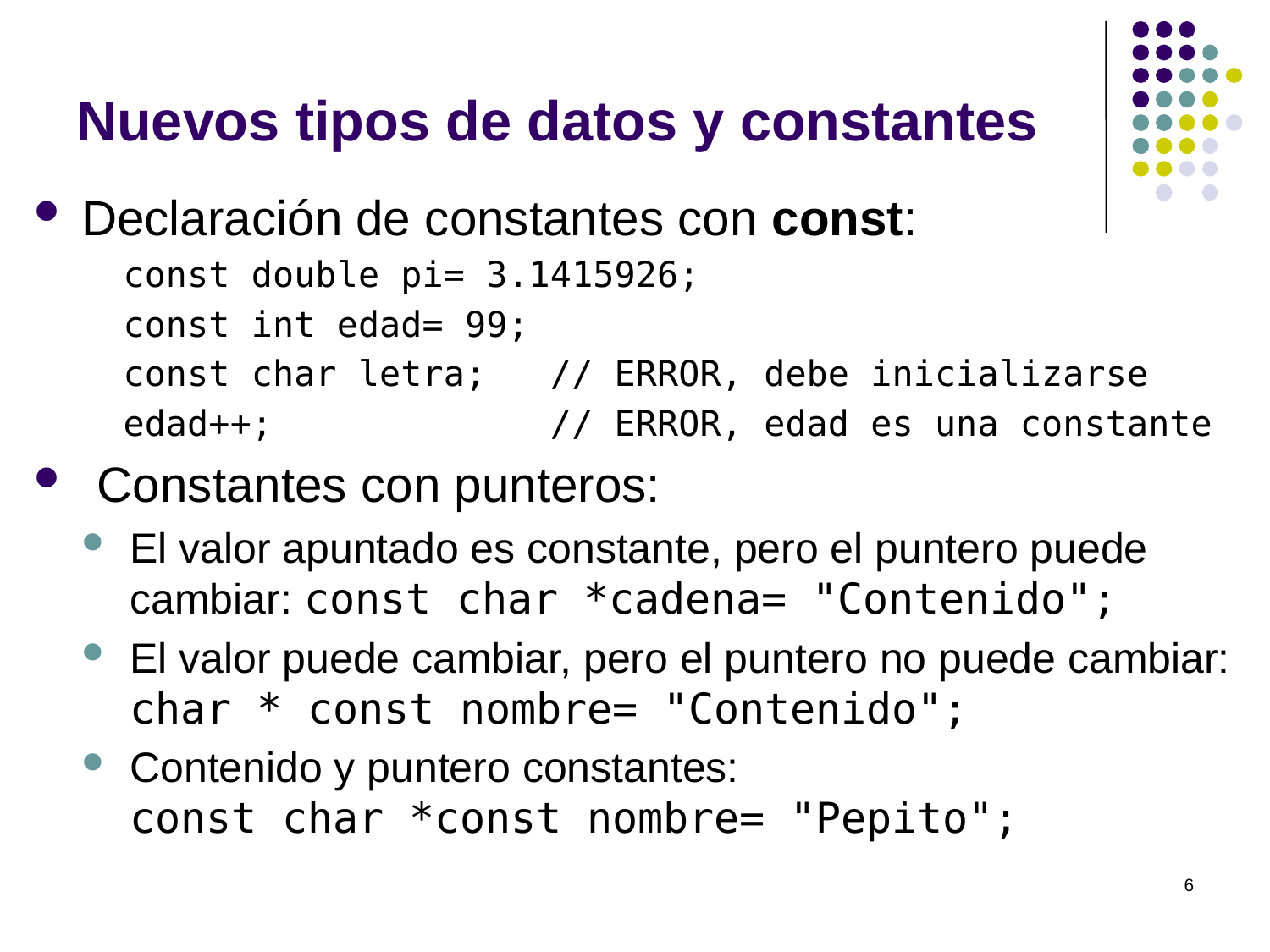

# Nuevos tipos de datos y constantes
Declaración de constantes con const:
const double pi= 3.1415926;
const int edad= 99;
const char letra;   // ERROR, debe inicializarse
edad++;             // ERROR, edad es una constante
Constantes con punteros:
El valor apuntado es constante, pero el puntero puede cambiar: const char *cadena= "Contenido";
El valor puede cambiar, pero el puntero no puede cambiar: char * const nombre= "Contenido";
Contenido y puntero constantes:
const char *const nombre= "Pepito";
6